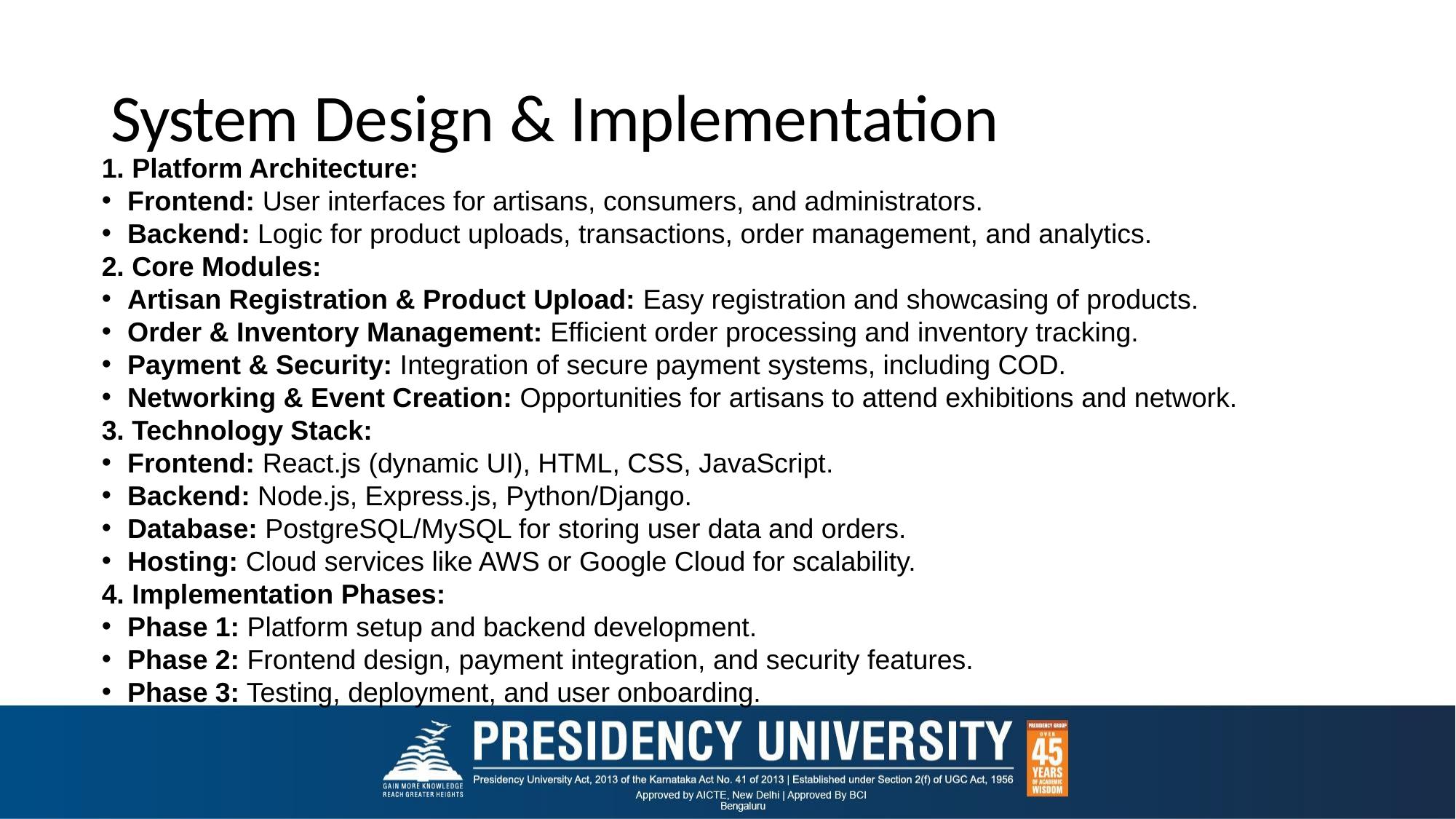

# System Design & Implementation
1. Platform Architecture:
Frontend: User interfaces for artisans, consumers, and administrators.
Backend: Logic for product uploads, transactions, order management, and analytics.
2. Core Modules:
Artisan Registration & Product Upload: Easy registration and showcasing of products.
Order & Inventory Management: Efficient order processing and inventory tracking.
Payment & Security: Integration of secure payment systems, including COD.
Networking & Event Creation: Opportunities for artisans to attend exhibitions and network.
3. Technology Stack:
Frontend: React.js (dynamic UI), HTML, CSS, JavaScript.
Backend: Node.js, Express.js, Python/Django.
Database: PostgreSQL/MySQL for storing user data and orders.
Hosting: Cloud services like AWS or Google Cloud for scalability.
4. Implementation Phases:
Phase 1: Platform setup and backend development.
Phase 2: Frontend design, payment integration, and security features.
Phase 3: Testing, deployment, and user onboarding.